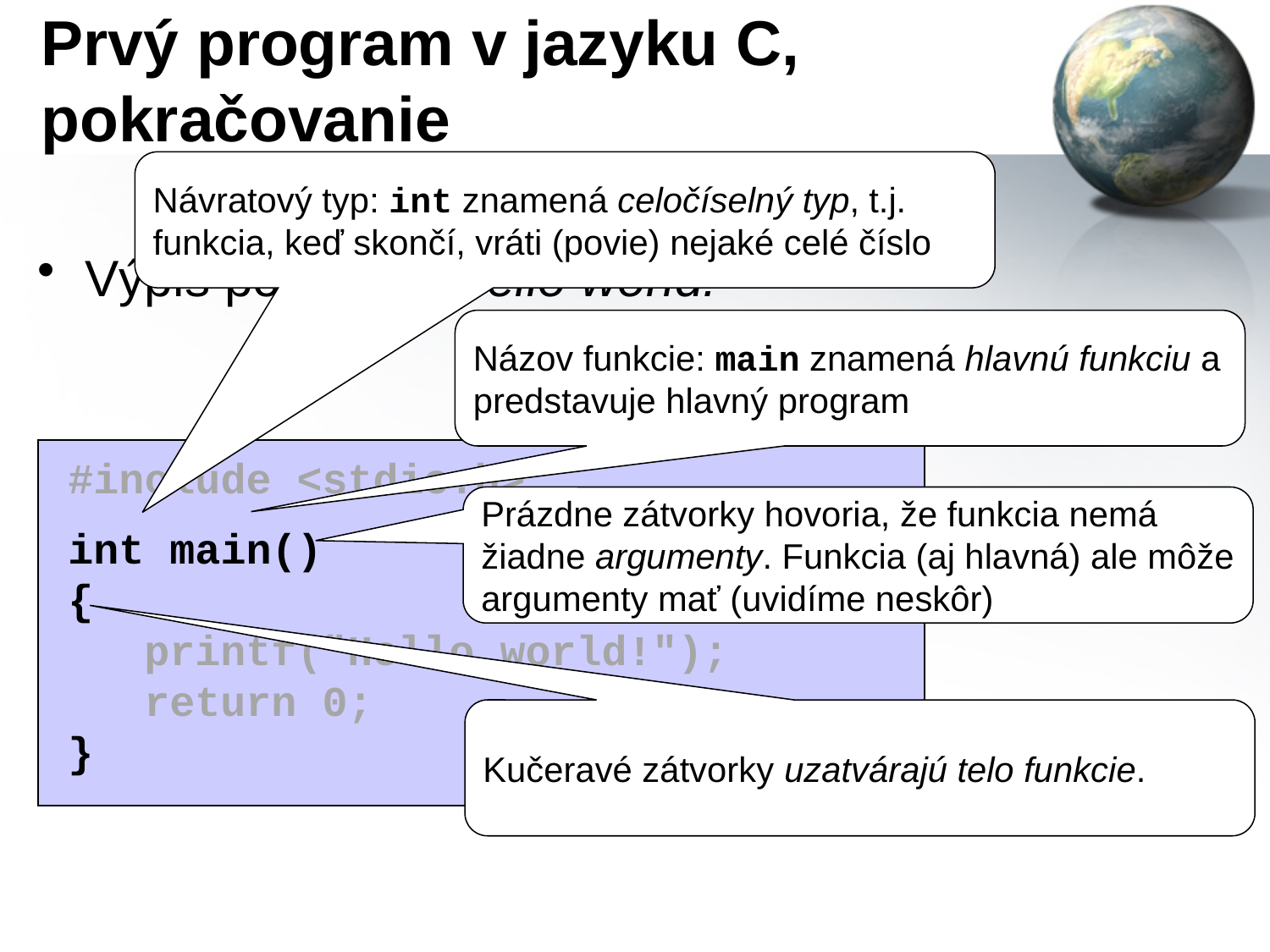

# Prvý program v jazyku C, pokračovanie
Návratový typ: int znamená celočíselný typ, t.j. funkcia, keď skončí, vráti (povie) nejaké celé číslo
Výpis pozdravu Hello world!
Názov funkcie: main znamená hlavnú funkciu a predstavuje hlavný program

#include <stdio.h>

int main()
{
   printf("Hello world!");
   return 0;
}
Prázdne zátvorky hovoria, že funkcia nemá žiadne argumenty. Funkcia (aj hlavná) ale môže argumenty mať (uvidíme neskôr)
Kučeravé zátvorky uzatvárajú telo funkcie.